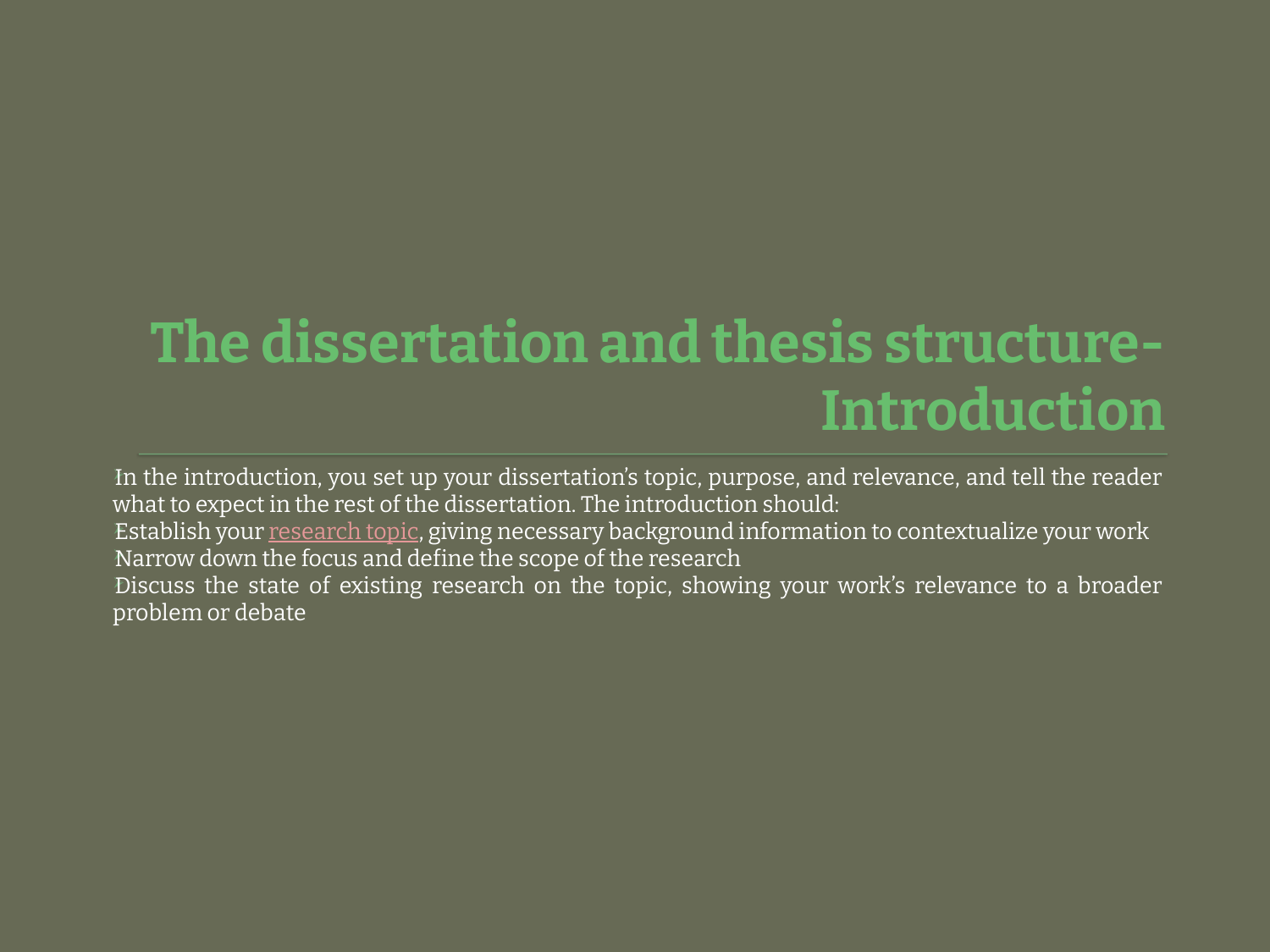

# The dissertation and thesis structure- Introduction
In the introduction, you set up your dissertation’s topic, purpose, and relevance, and tell the reader what to expect in the rest of the dissertation. The introduction should:
Establish your research topic, giving necessary background information to contextualize your work
Narrow down the focus and define the scope of the research
Discuss the state of existing research on the topic, showing your work’s relevance to a broader problem or debate